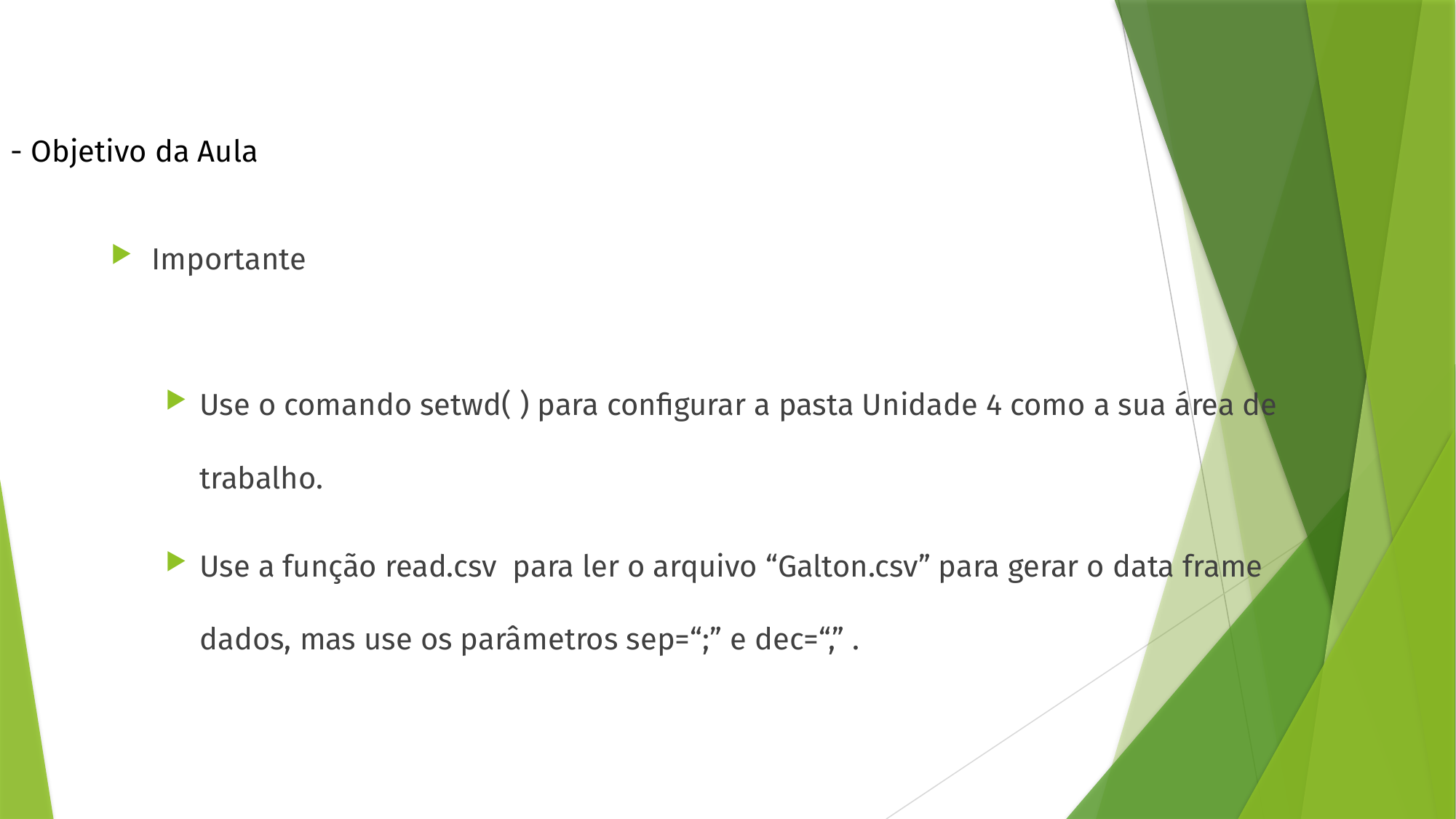

Importante

Use o comando setwd( ) para configurar a pasta Unidade 4 como a sua área de trabalho.
Use a função read.csv  para ler o arquivo “Galton.csv” para gerar o data frame dados, mas use os parâmetros sep=“;” e dec=“,” .
- Objetivo da Aula